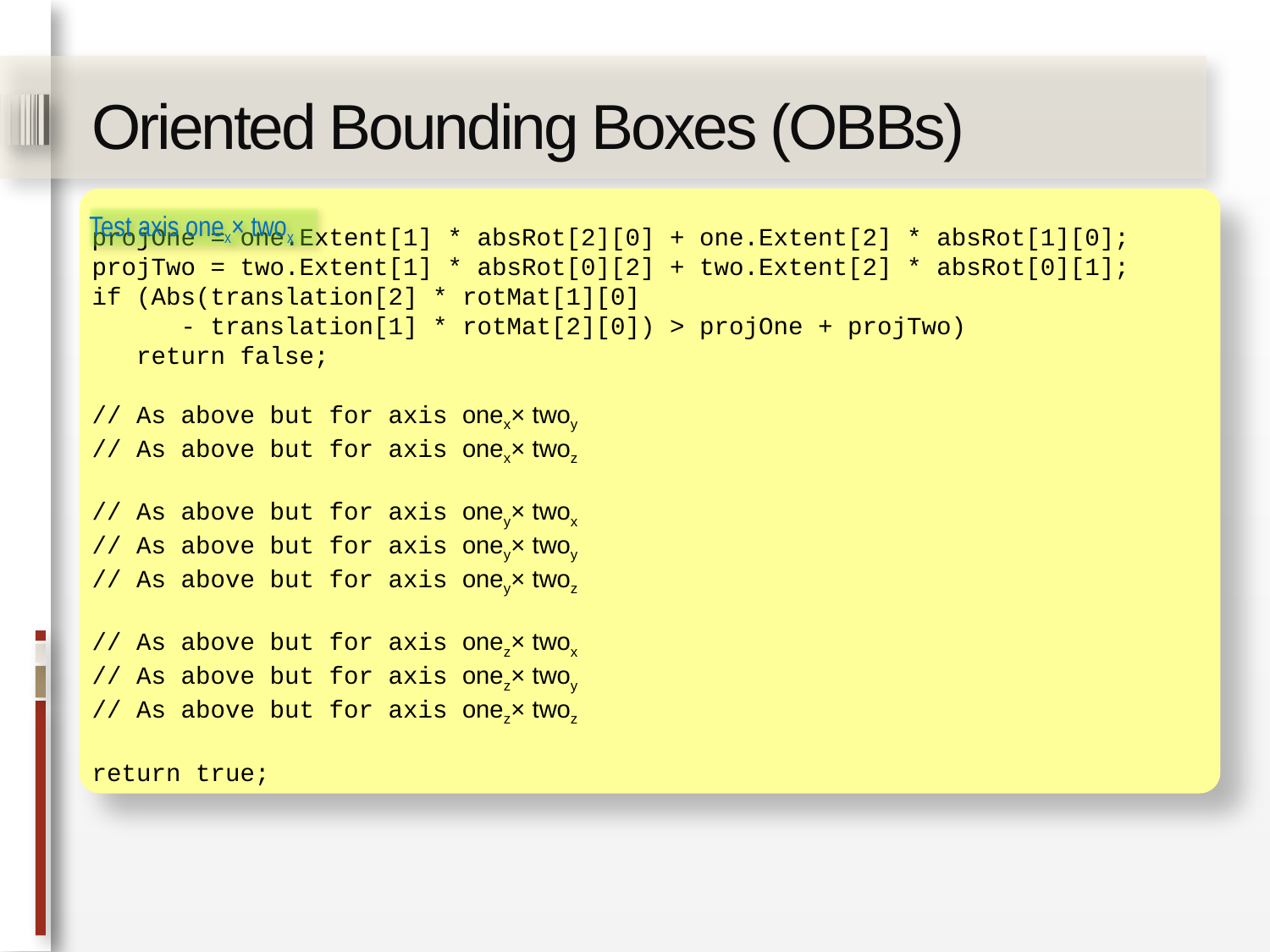

Oriented Bounding Boxes (OBBs)

Test axis onex× twox
projOne = one.Extent[1] * absRot[2][0] + one.Extent[2] * absRot[1][0];
projTwo = two.Extent[1] * absRot[0][2] + two.Extent[2] * absRot[0][1];
if (Abs(translation[2] * rotMat[1][0]
      - translation[1] * rotMat[2][0]) > projOne + projTwo)
   return false;

// As above but for axis onex× twoy
// As above but for axis onex× twoz

// As above but for axis oney× twox
// As above but for axis oney× twoy
// As above but for axis oney× twoz

// As above but for axis onez× twox
// As above but for axis onez× twoy
// As above but for axis onez× twoz

return true;